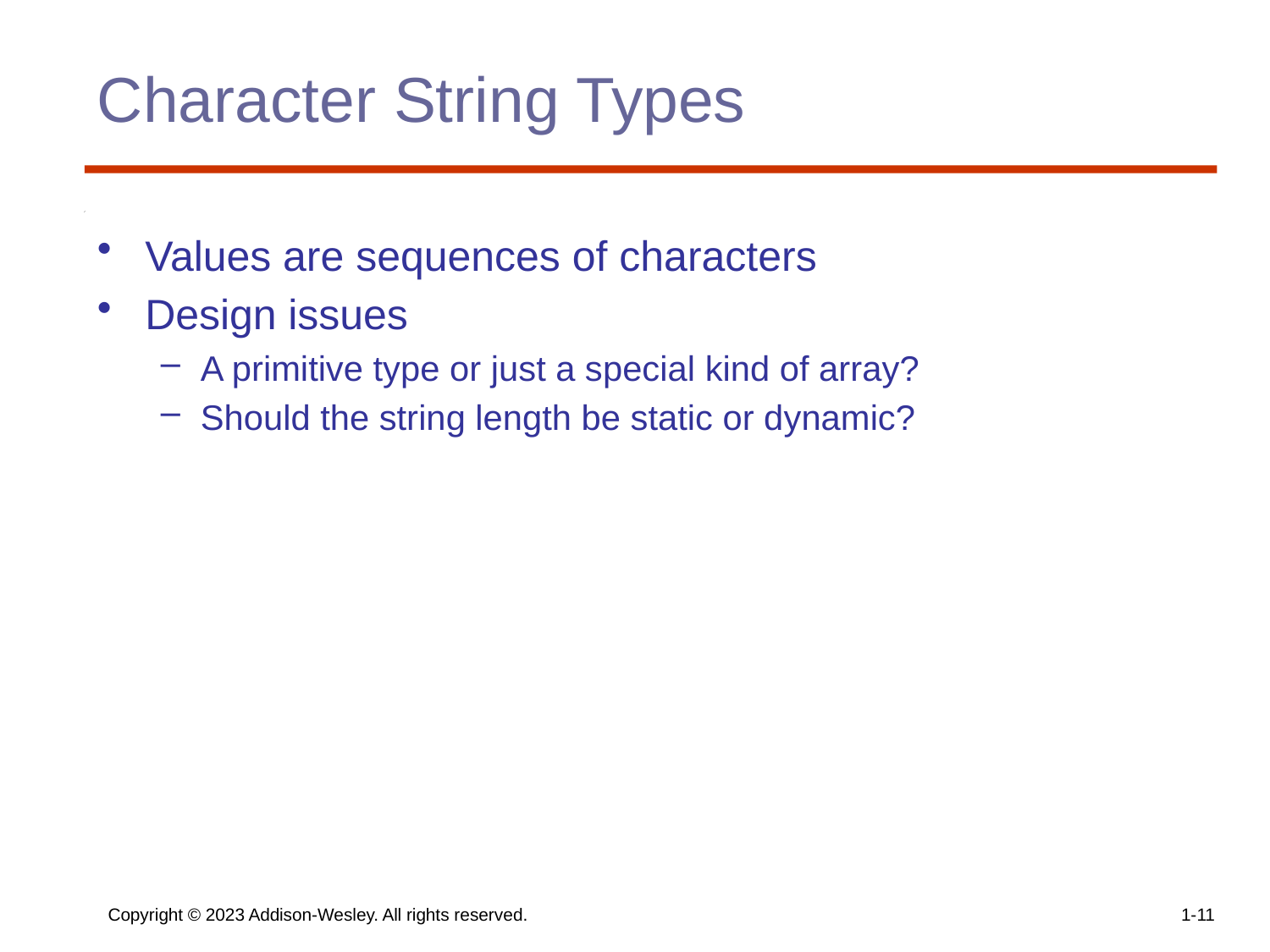

# Character String Types
Values are sequences of characters
Design issues
A primitive type or just a special kind of array?
Should the string length be static or dynamic?
Copyright © 2023 Addison-Wesley. All rights reserved.
1-11